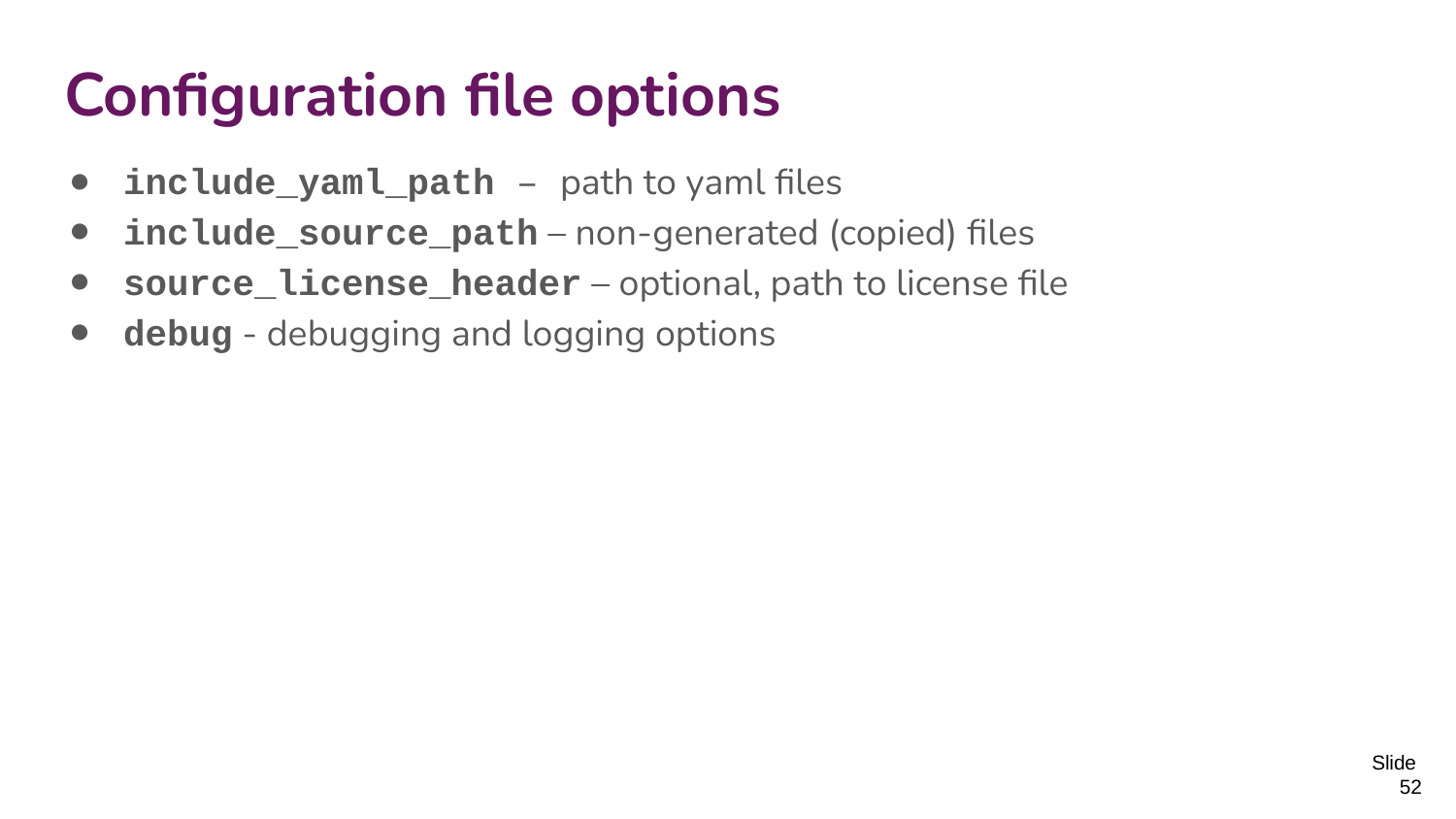

# Configuration file options
include_yaml_path – path to yaml files
include_source_path – non-generated (copied) files
source_license_header – optional, path to license file
debug - debugging and logging options

Slide 52